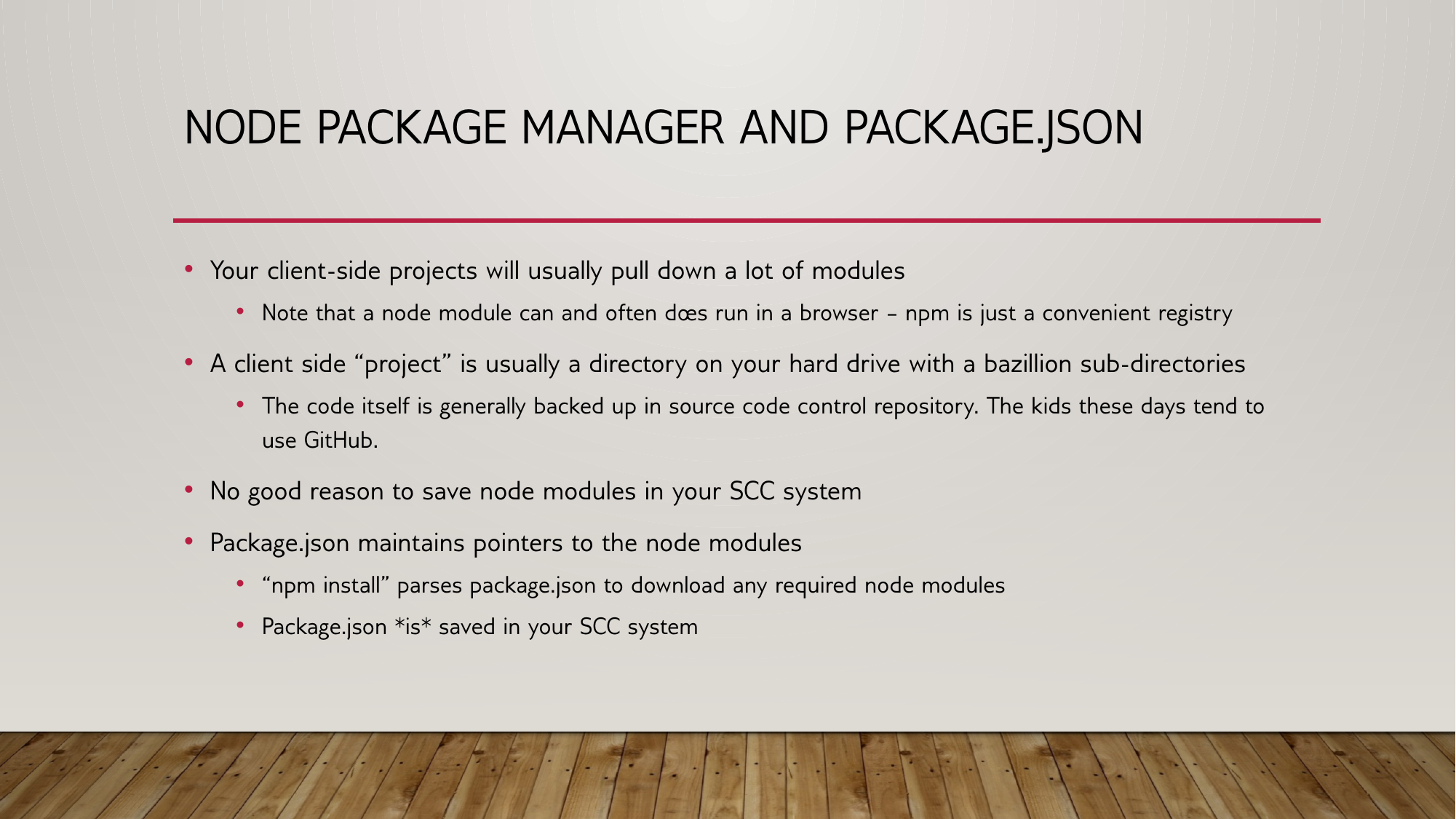

# Node Package manager and package.json
Your client-side projects will usually pull down a lot of modules
Note that a node module can and often does run in a browser – npm is just a convenient registry
A client side “project” is usually a directory on your hard drive with a bazillion sub-directories
The code itself is generally backed up in source code control repository. The kids these days tend to use GitHub.
No good reason to save node modules in your SCC system
Package.json maintains pointers to the node modules
“npm install” parses package.json to download any required node modules
Package.json *is* saved in your SCC system